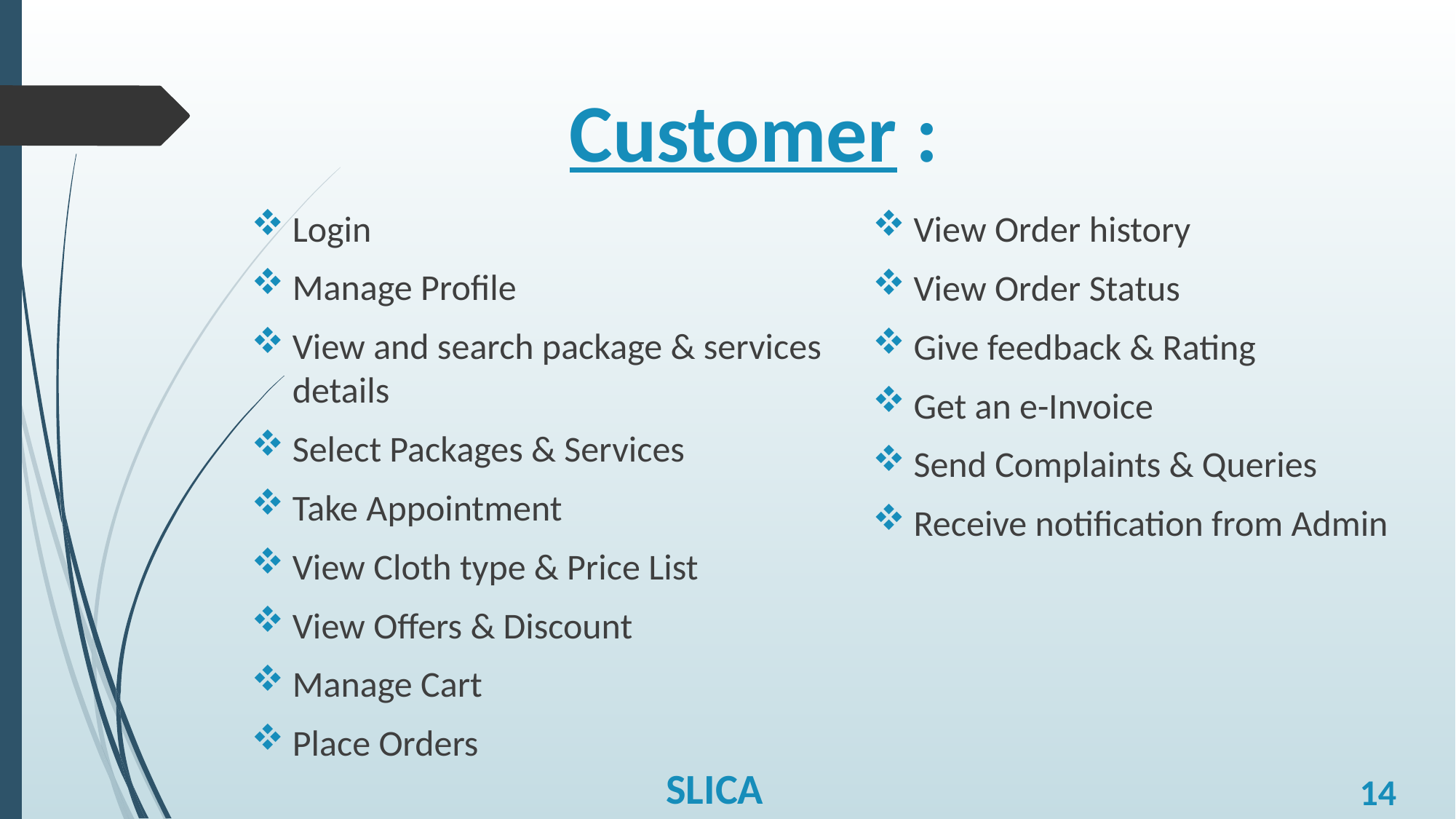

# Customer :
Login
Manage Profile
View and search package & services details
Select Packages & Services
Take Appointment
View Cloth type & Price List
View Offers & Discount
Manage Cart
Place Orders
View Order history
View Order Status
Give feedback & Rating
Get an e-Invoice
Send Complaints & Queries
Receive notification from Admin

SLICA
14